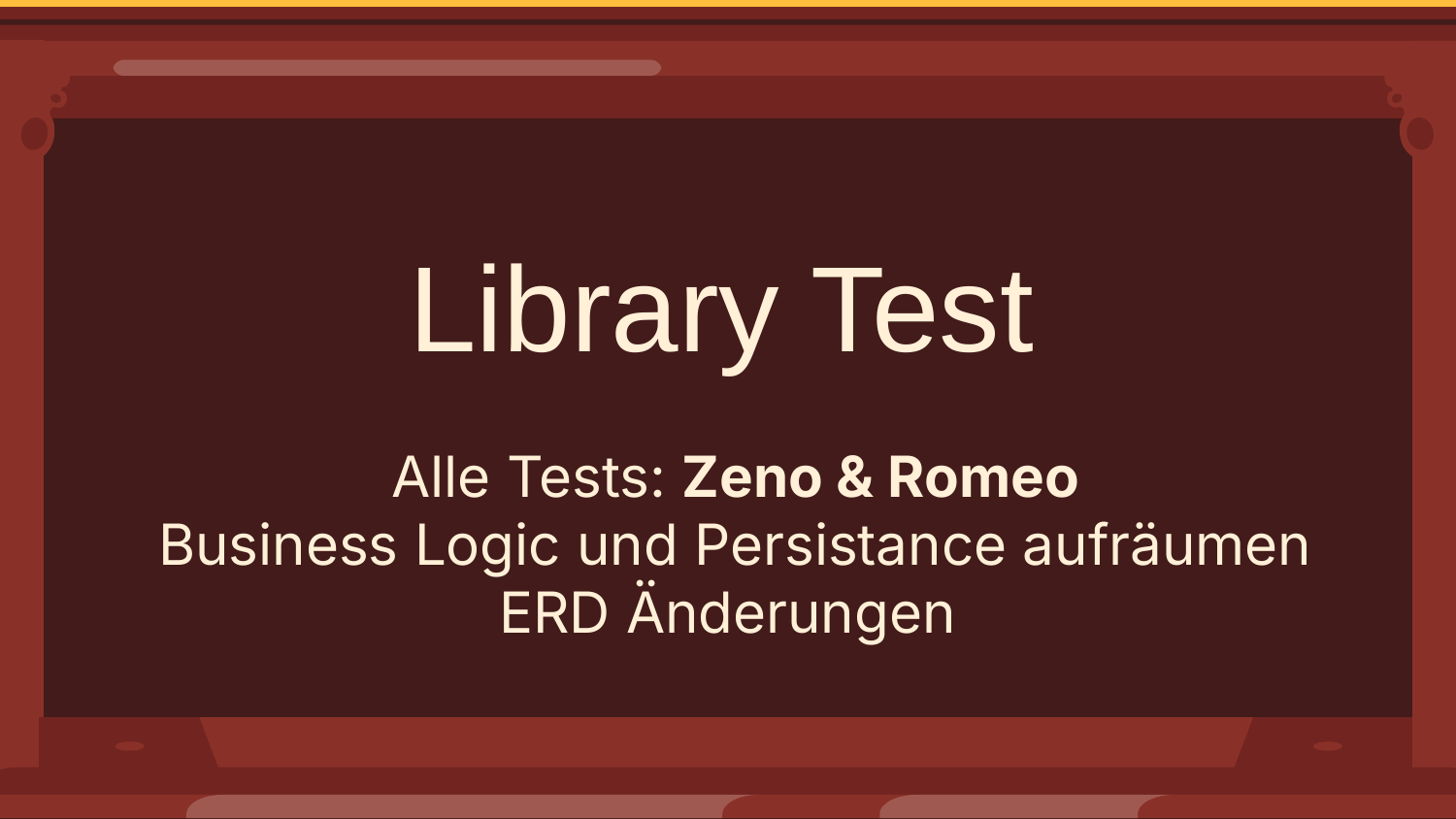

Library Test
Alle Tests: Zeno & Romeo
Business Logic und Persistance aufräumen
ERD Änderungen